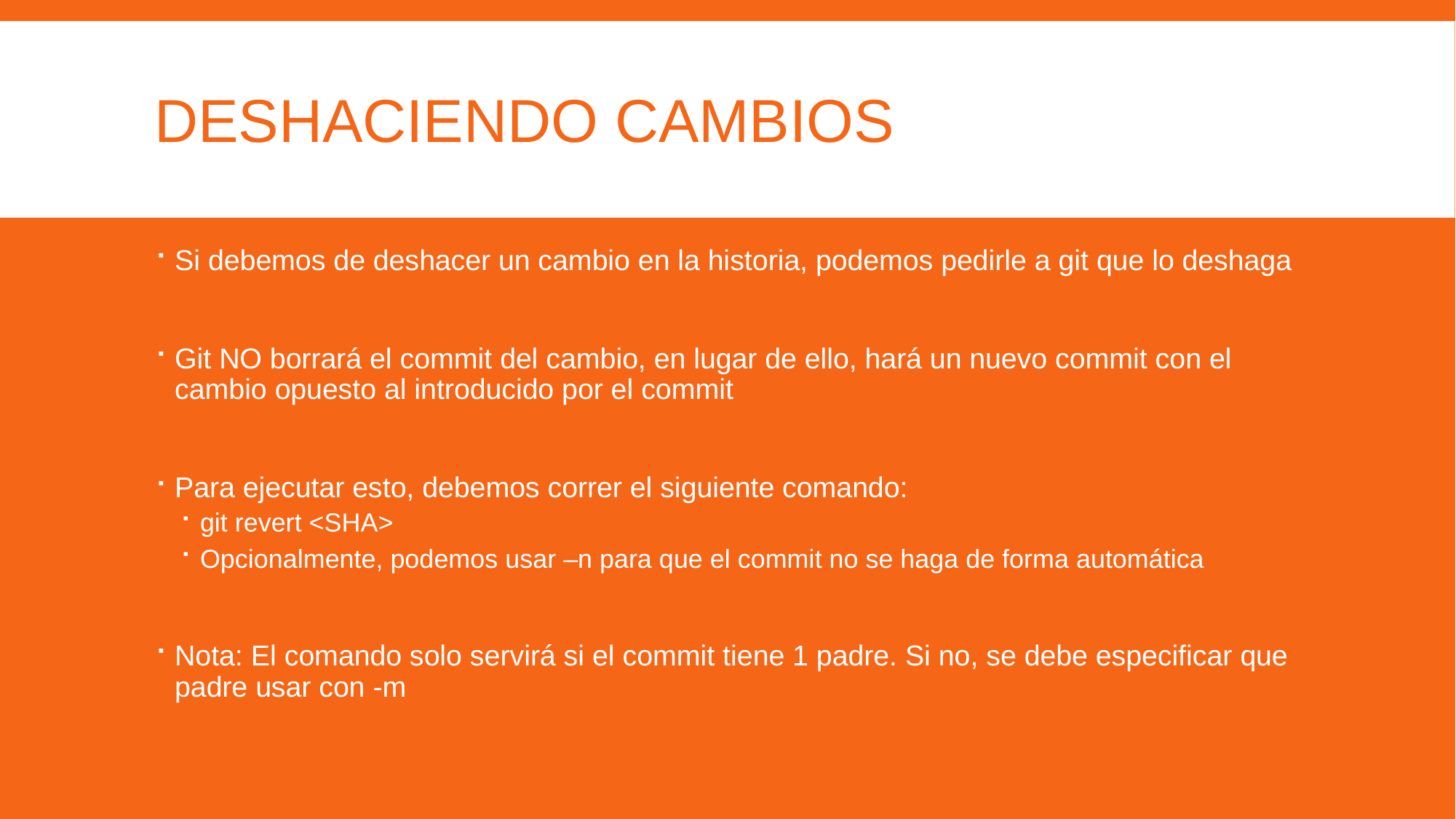

# Deshaciendo cambios
Si debemos de deshacer un cambio en la historia, podemos pedirle a git que lo deshaga

Git NO borrará el commit del cambio, en lugar de ello, hará un nuevo commit con el cambio opuesto al introducido por el commit

Para ejecutar esto, debemos correr el siguiente comando:
git revert <SHA>
Opcionalmente, podemos usar –n para que el commit no se haga de forma automática

Nota: El comando solo servirá si el commit tiene 1 padre. Si no, se debe especificar que padre usar con -m